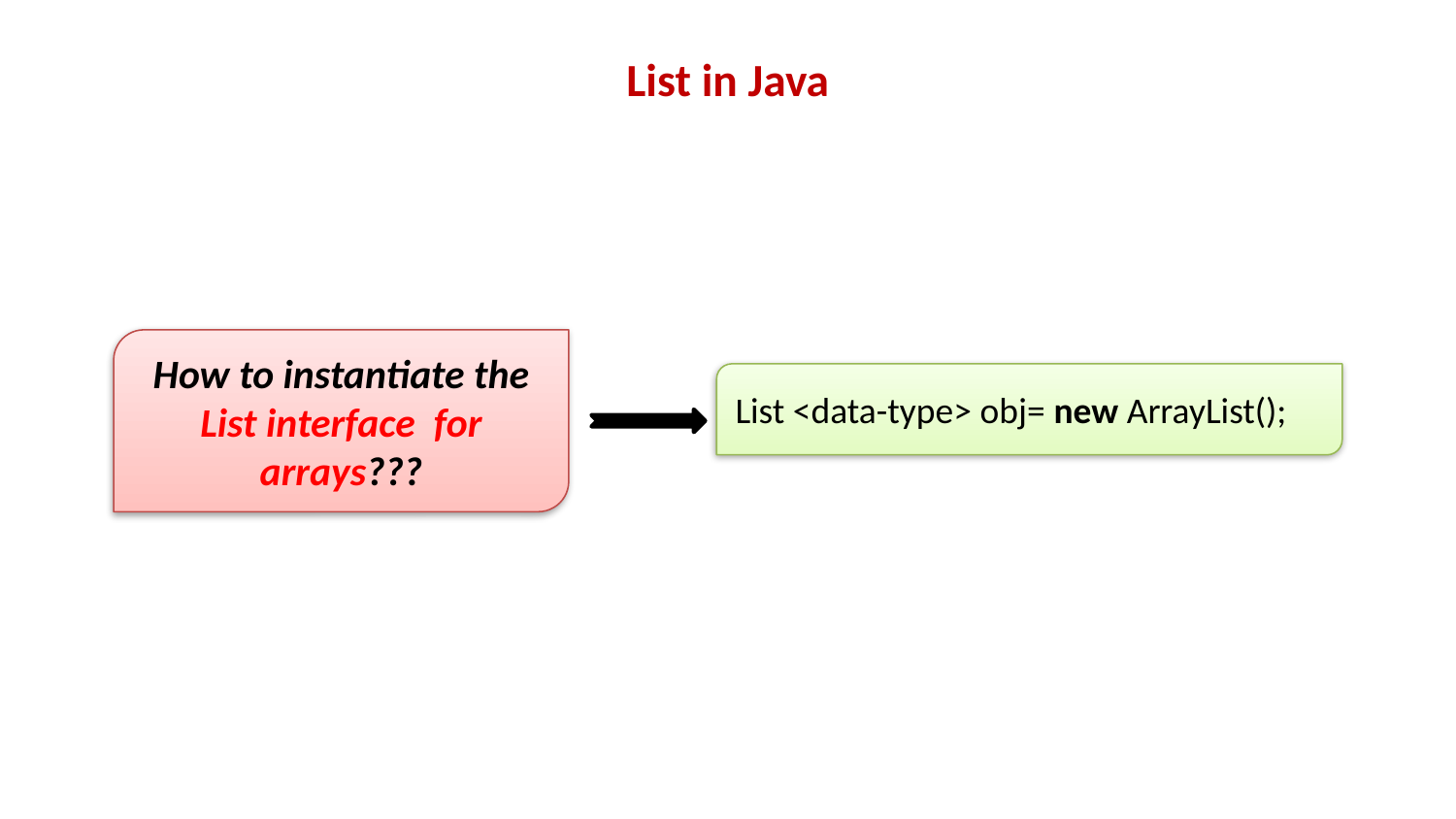

# List in Java

How to instantiate the List interface  for arrays???
List <data-type> obj= new ArrayList();